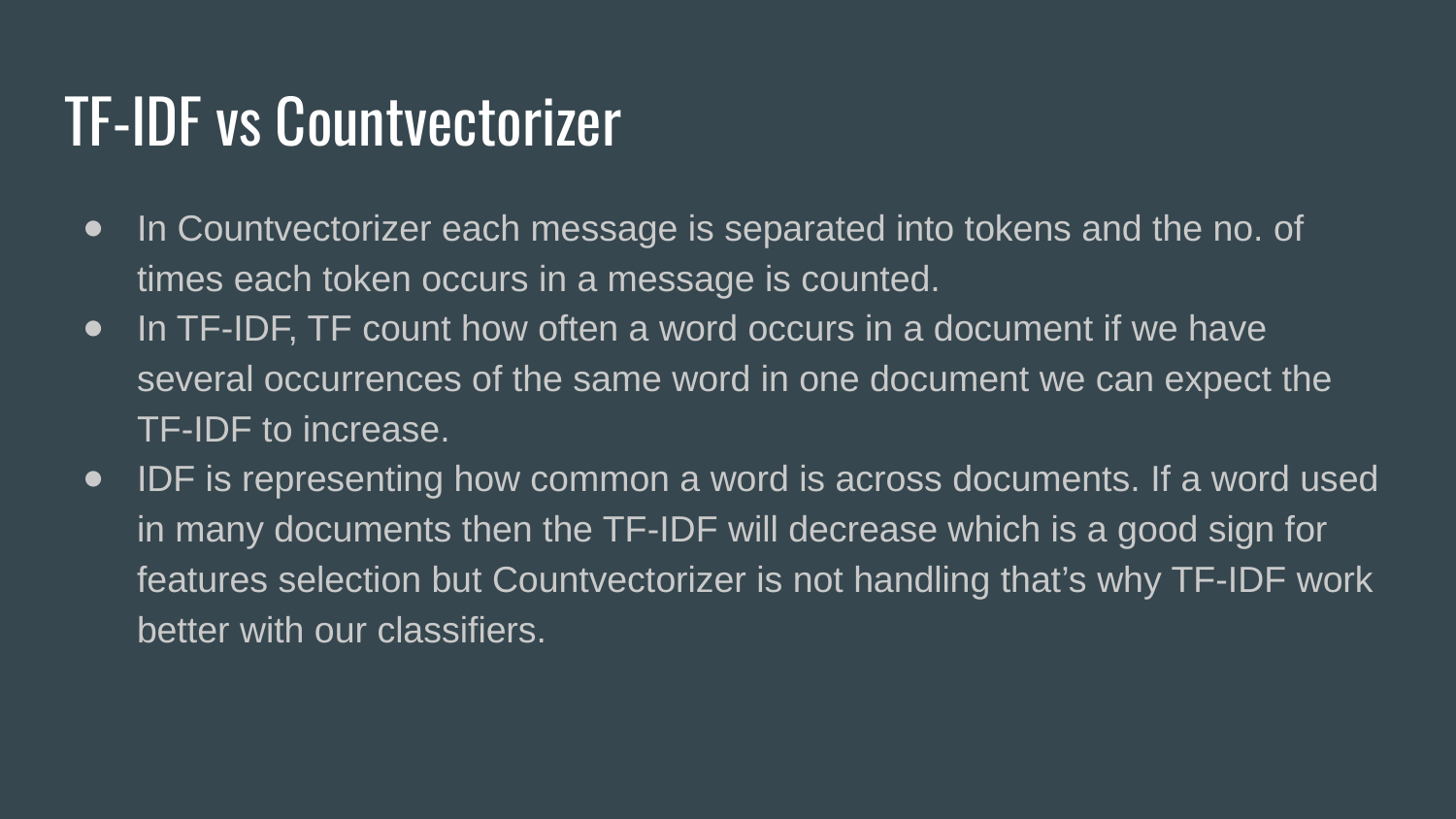

# TF-IDF vs Countvectorizer
In Countvectorizer each message is separated into tokens and the no. of times each token occurs in a message is counted.
In TF-IDF, TF count how often a word occurs in a document if we have several occurrences of the same word in one document we can expect the TF-IDF to increase.
IDF is representing how common a word is across documents. If a word used in many documents then the TF-IDF will decrease which is a good sign for features selection but Countvectorizer is not handling that’s why TF-IDF work better with our classifiers.